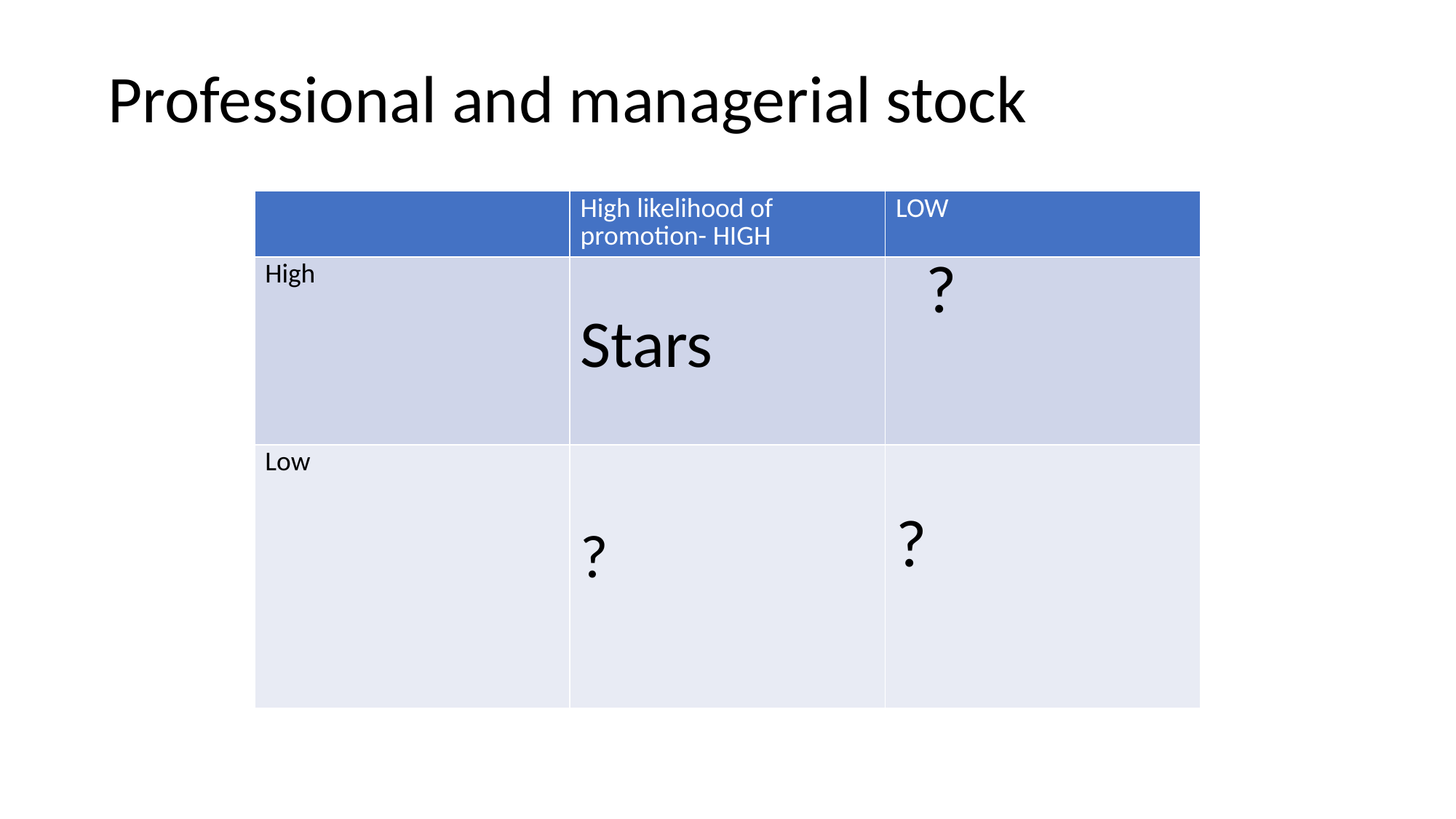

# Professional and managerial stock
|  | High likelihood of promotion- HIGH | LOW |
| --- | --- | --- |
| High | Stars | ? |
| Low | ? | ? |